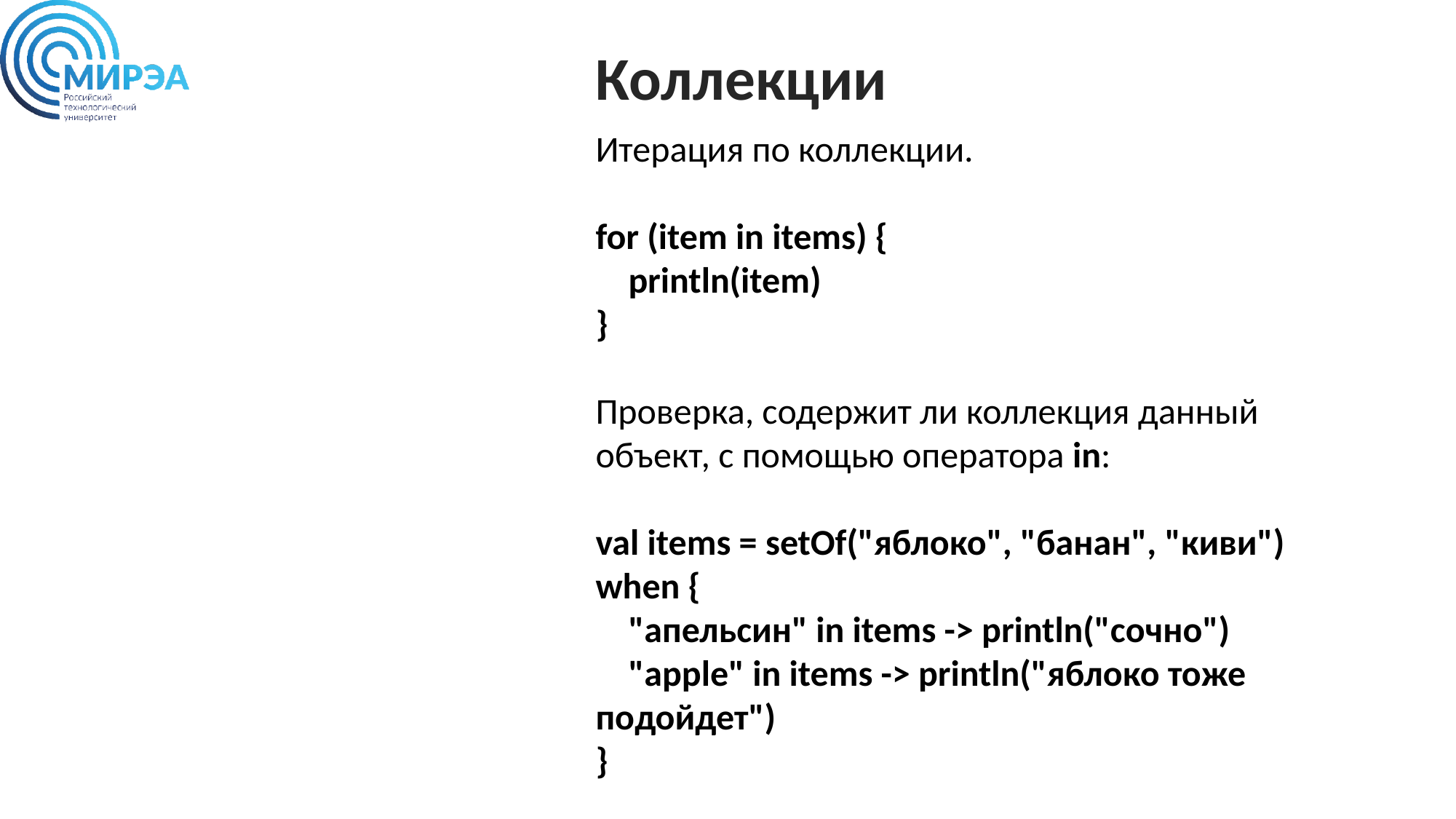

Коллекции
Итерация по коллекции.

for (item in items) {
    println(item)
}
Проверка, содержит ли коллекция данный объект, с помощью оператора in:
val items = setOf("яблоко", "банан", "киви")
when {
    "апельсин" in items -> println("сочно")
    "apple" in items -> println("яблоко тоже подойдет")
}